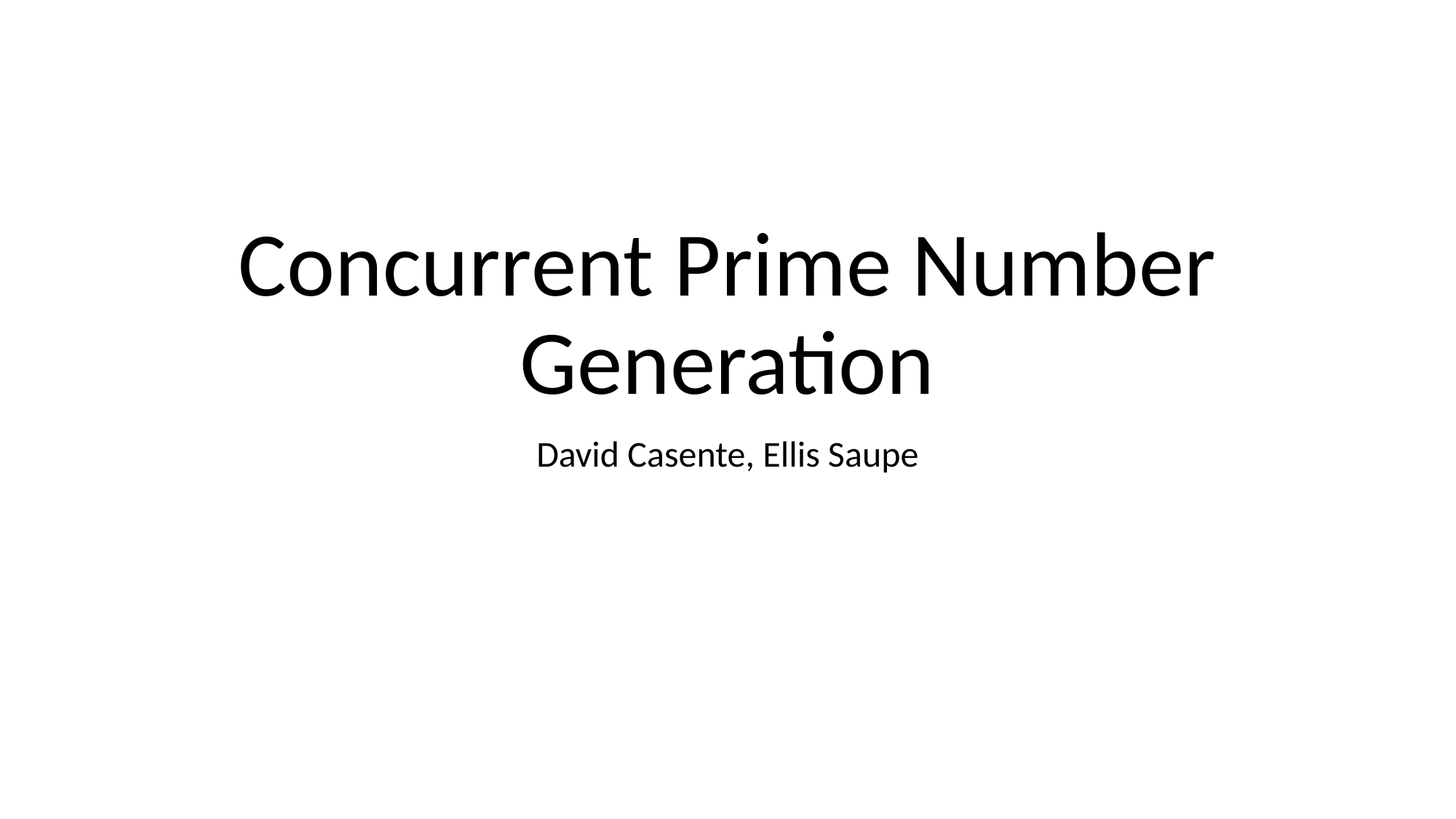

# Concurrent Prime Number Generation
David Casente, Ellis Saupe